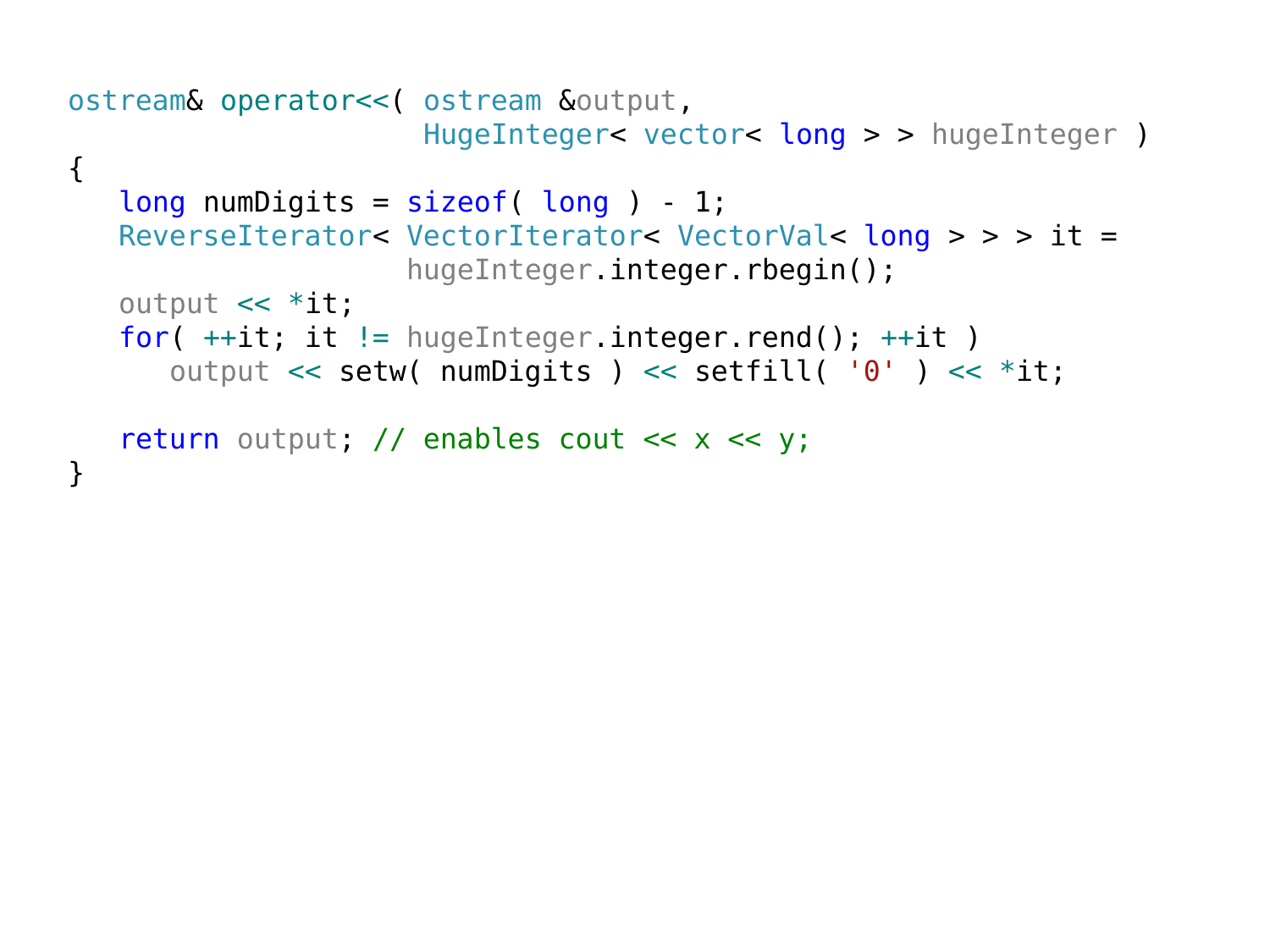

ostream& operator<<( ostream &output,
                     HugeInteger< vector< long > > hugeInteger )
{
   long numDigits = sizeof( long ) - 1;
   ReverseIterator< VectorIterator< VectorVal< long > > > it =
                    hugeInteger.integer.rbegin();
   output << *it;
   for( ++it; it != hugeInteger.integer.rend(); ++it )
      output << setw( numDigits ) << setfill( '0' ) << *it;

   return output; // enables cout << x << y;
}